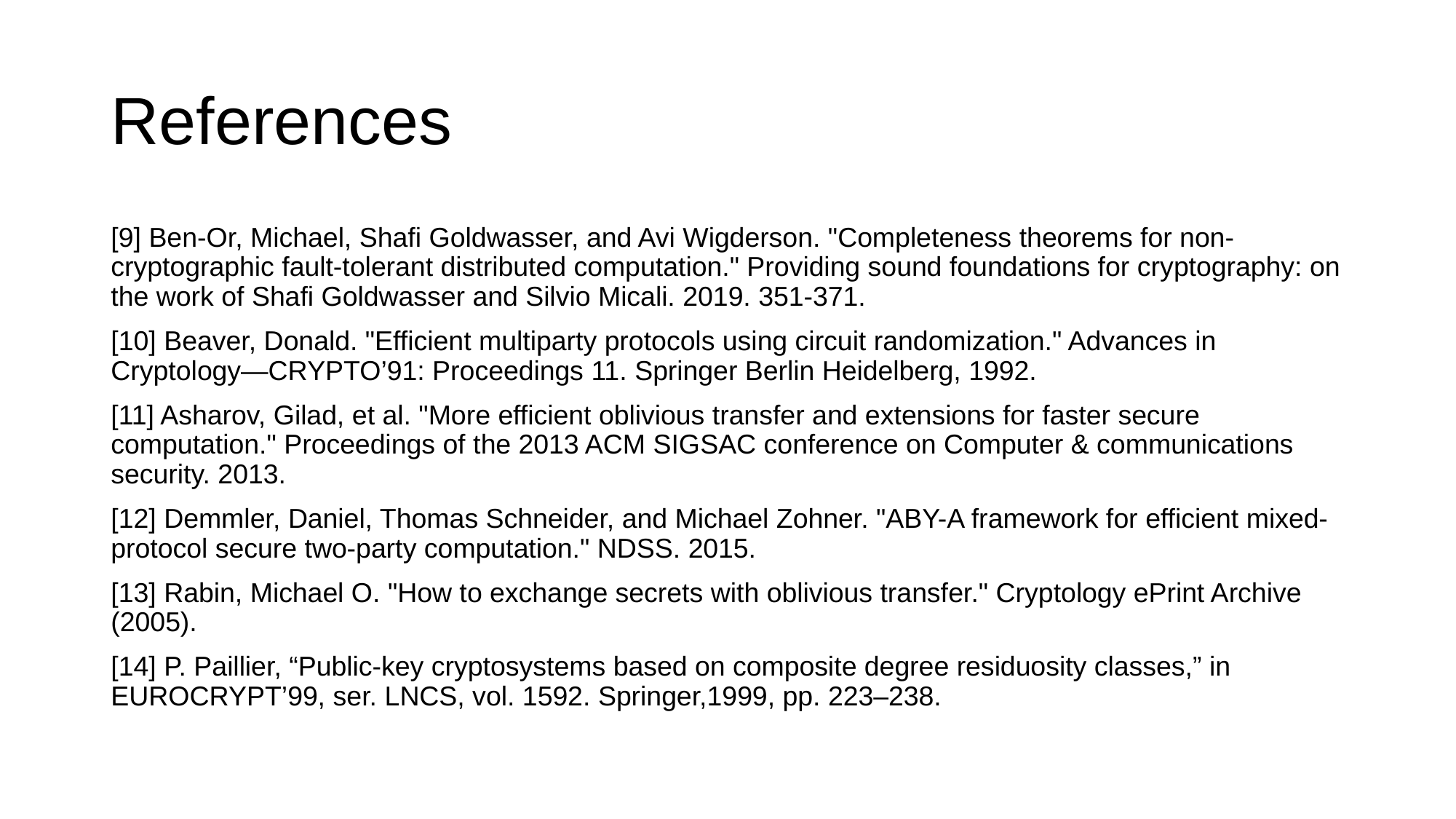

# References
[9] Ben-Or, Michael, Shafi Goldwasser, and Avi Wigderson. "Completeness theorems for non-cryptographic fault-tolerant distributed computation." Providing sound foundations for cryptography: on the work of Shafi Goldwasser and Silvio Micali. 2019. 351-371.
[10] Beaver, Donald. "Efficient multiparty protocols using circuit randomization." Advances in Cryptology—CRYPTO’91: Proceedings 11. Springer Berlin Heidelberg, 1992.
[11] Asharov, Gilad, et al. "More efficient oblivious transfer and extensions for faster secure computation." Proceedings of the 2013 ACM SIGSAC conference on Computer & communications security. 2013.
[12] Demmler, Daniel, Thomas Schneider, and Michael Zohner. "ABY-A framework for efficient mixed-protocol secure two-party computation." NDSS. 2015.
[13] Rabin, Michael O. "How to exchange secrets with oblivious transfer." Cryptology ePrint Archive (2005).
[14] P. Paillier, “Public-key cryptosystems based on composite degree residuosity classes,” in EUROCRYPT’99, ser. LNCS, vol. 1592. Springer,1999, pp. 223–238.